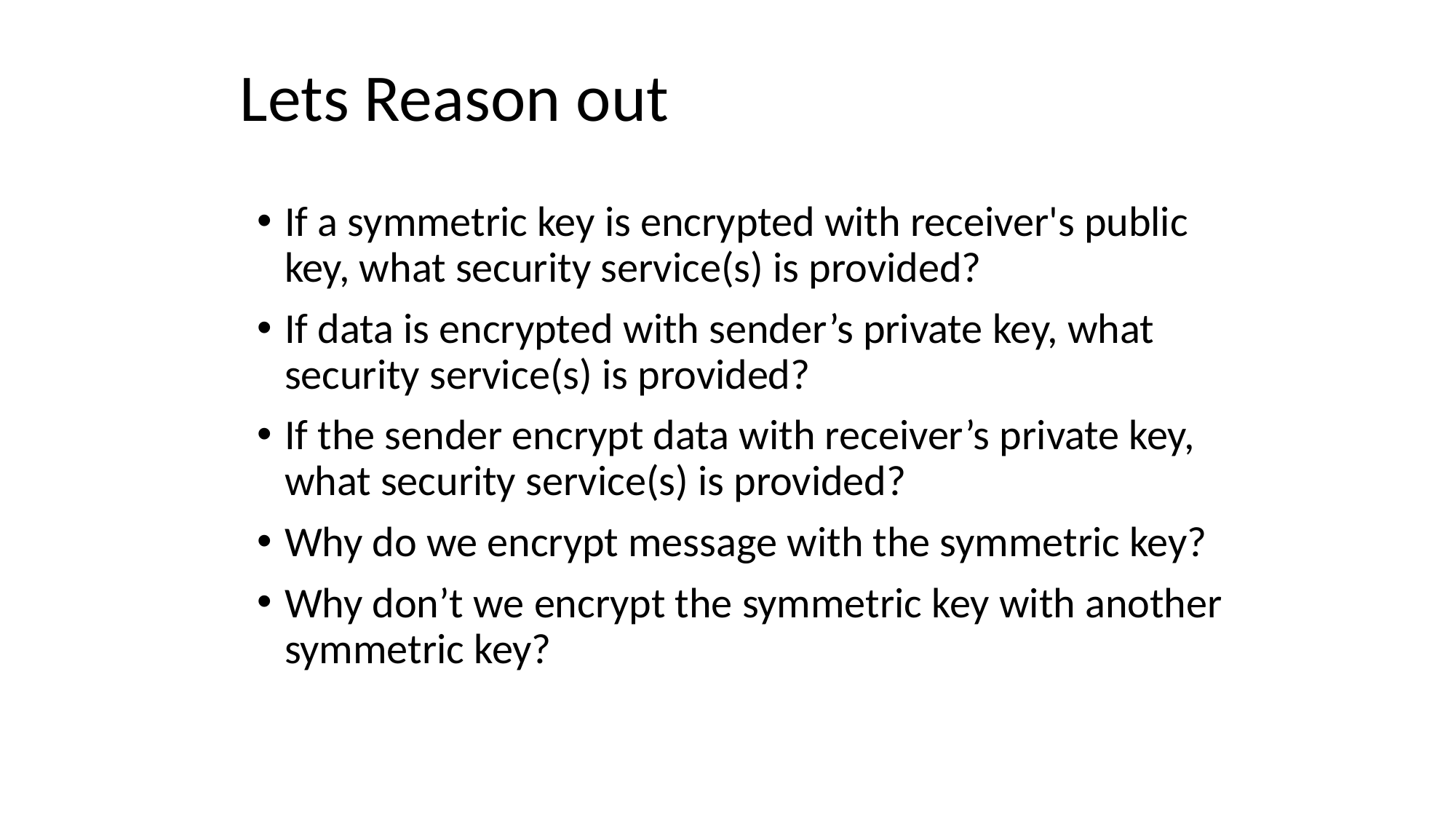

# Lets Reason out
If a symmetric key is encrypted with receiver's public key, what security service(s) is provided?
If data is encrypted with sender’s private key, what security service(s) is provided?
If the sender encrypt data with receiver’s private key, what security service(s) is provided?
Why do we encrypt message with the symmetric key?
Why don’t we encrypt the symmetric key with another symmetric key?